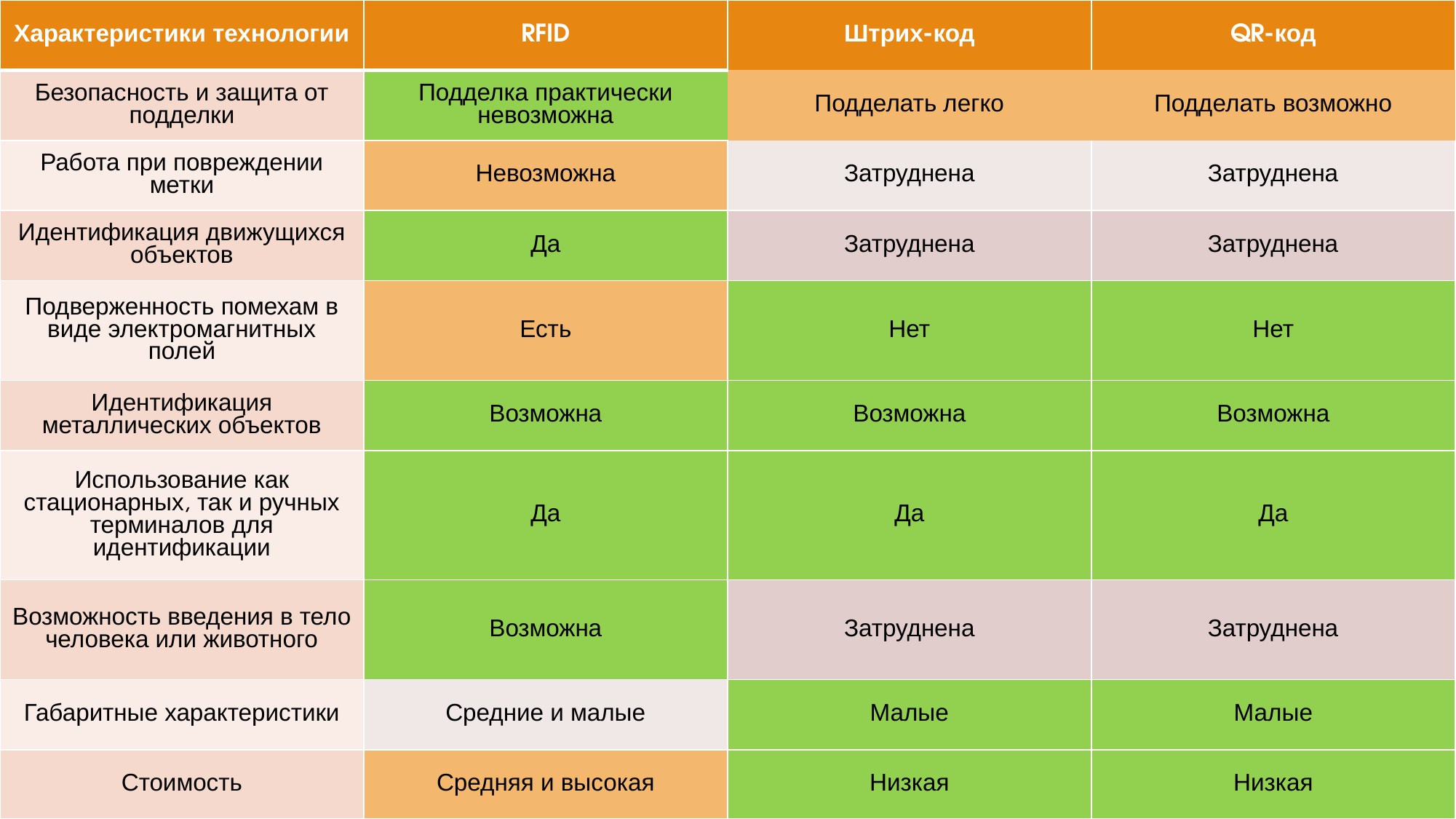

| Характеристики технологии | RFID | Штрих-код | QR-код |
| --- | --- | --- | --- |
| Безопасность и защита от подделки | Подделка практически невозможна | Подделать легко | Подделать возможно |
| Работа при повреждении метки | Невозможна | Затруднена | Затруднена |
| Идентификация движущихся объектов | Да | Затруднена | Затруднена |
| Подверженность помехам в виде электромагнитных полей | Есть | Нет | Нет |
| Идентификация металлических объектов | Возможна | Возможна | Возможна |
| Использование как стационарных, так и ручных терминалов для идентификации | Да | Да | Да |
| Возможность введения в тело человека или животного | Возможна | Затруднена | Затруднена |
| Габаритные характеристики | Средние и малые | Малые | Малые |
| Стоимость | Средняя и высокая | Низкая | Низкая |
# Штрих коды, QR
15